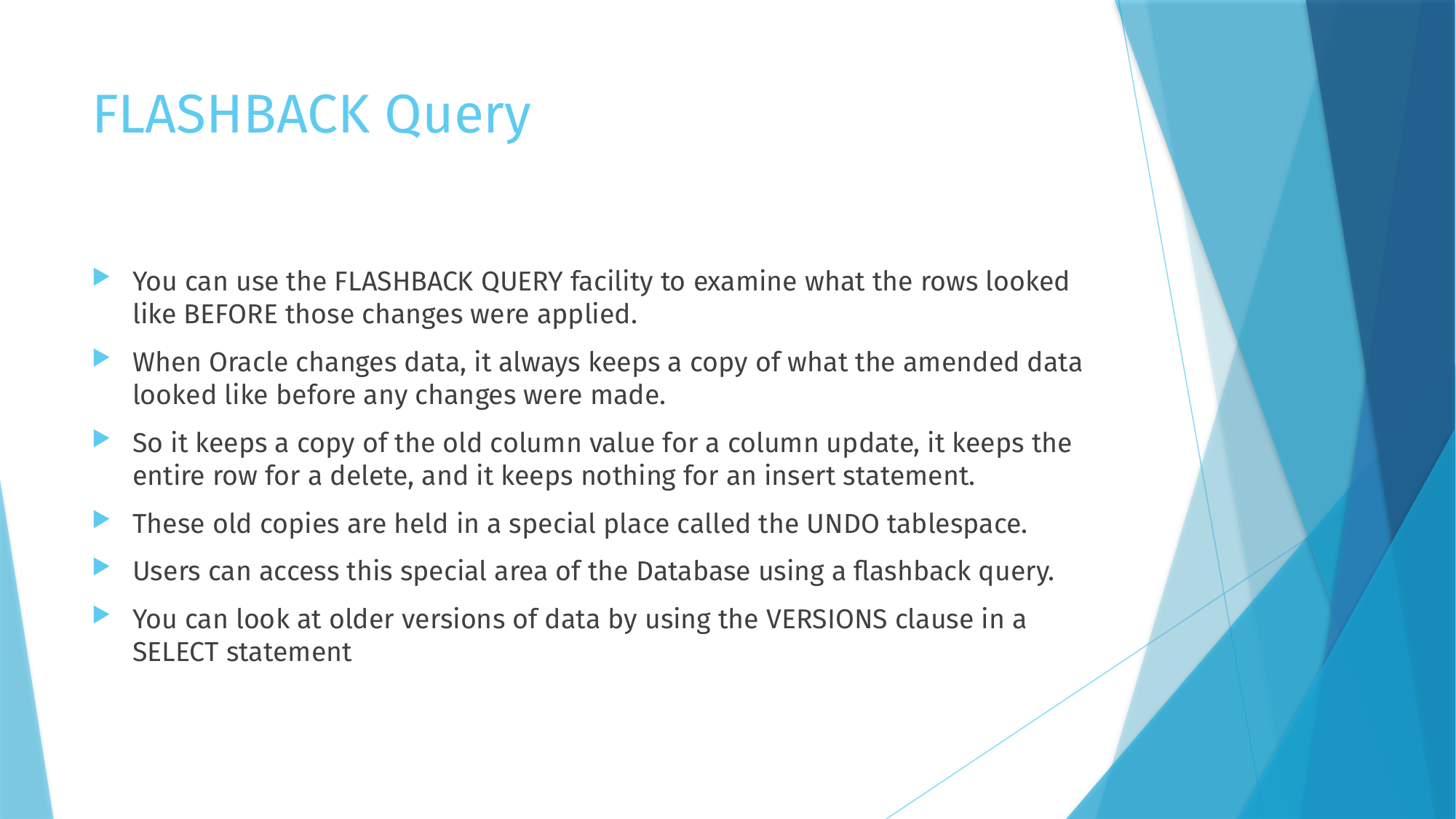

# FLASHBACK Query
You can use the FLASHBACK QUERY facility to examine what the rows looked like BEFORE those changes were applied.
When Oracle changes data, it always keeps a copy of what the amended data looked like before any changes were made.
So it keeps a copy of the old column value for a column update, it keeps the entire row for a delete, and it keeps nothing for an insert statement.
These old copies are held in a special place called the UNDO tablespace.
Users can access this special area of the Database using a flashback query.
You can look at older versions of data by using the VERSIONS clause in a SELECT statement